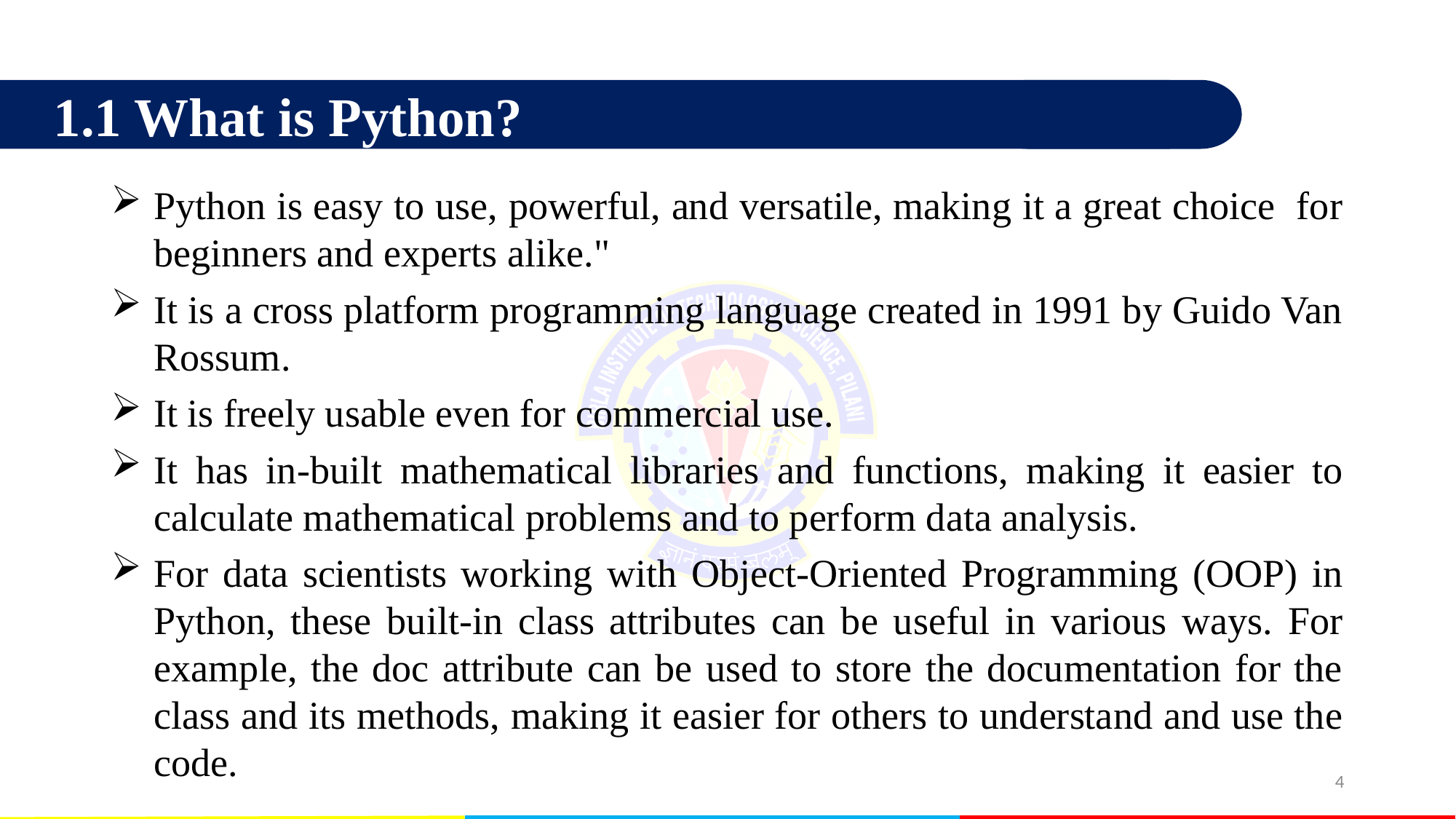

1.1 What is Python?

Python is easy to use, powerful, and versatile, making it a great choice  for beginners and experts alike."
It is a cross platform programming language created in 1991 by Guido Van Rossum.
It is freely usable even for commercial use.
It has in-built mathematical libraries and functions, making it easier to calculate mathematical problems and to perform data analysis.
For data scientists working with Object-Oriented Programming (OOP) in Python, these built-in class attributes can be useful in various ways. For example, the doc attribute can be used to store the documentation for the class and its methods, making it easier for others to understand and use the code.
4